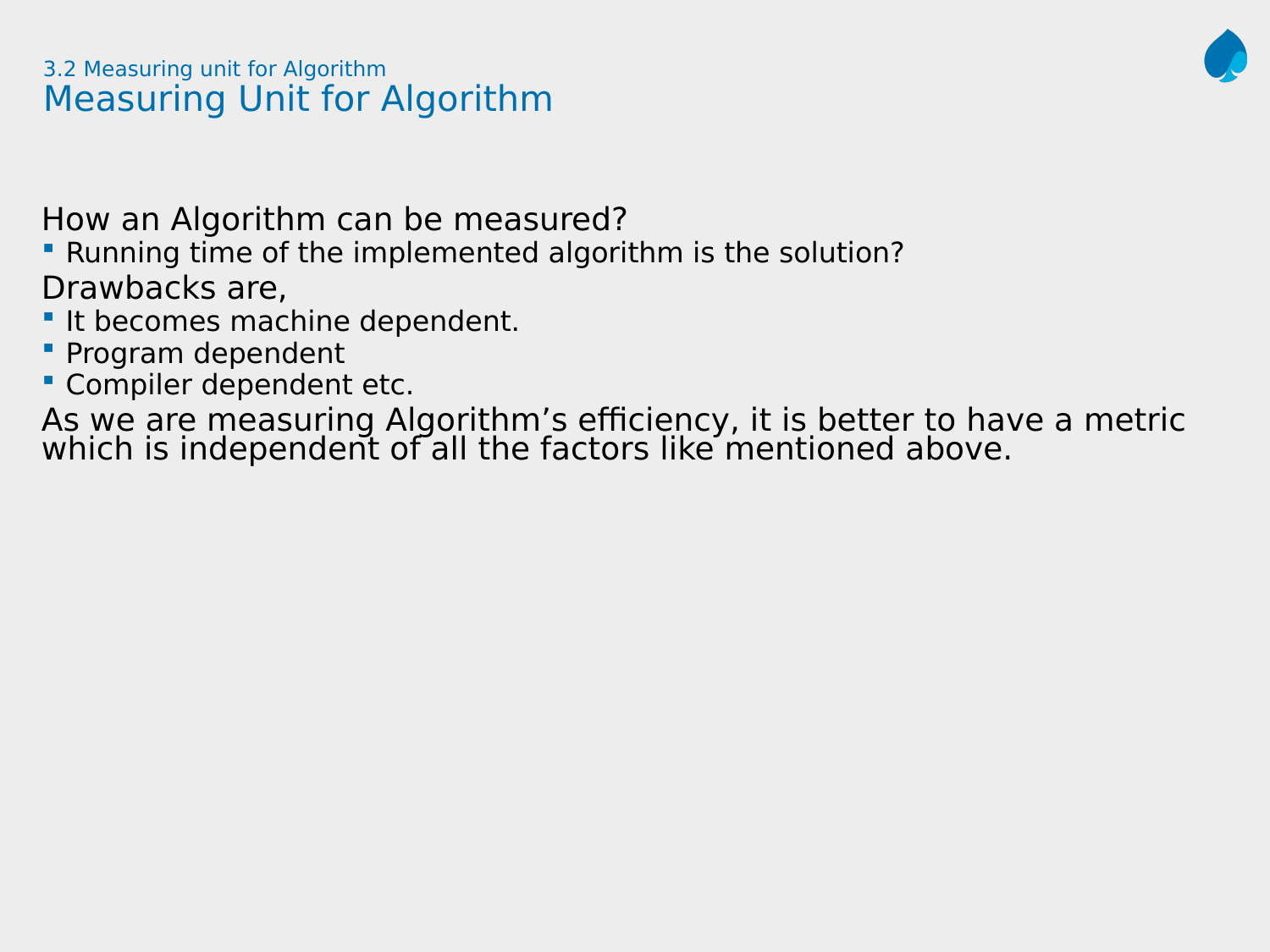

# 3.2 Measuring unit for Algorithm Measuring Unit for Algorithm
How an Algorithm can be measured?
Running time of the implemented algorithm is the solution?
Drawbacks are,
It becomes machine dependent.
Program dependent
Compiler dependent etc.
As we are measuring Algorithm’s efficiency, it is better to have a metric which is independent of all the factors like mentioned above.